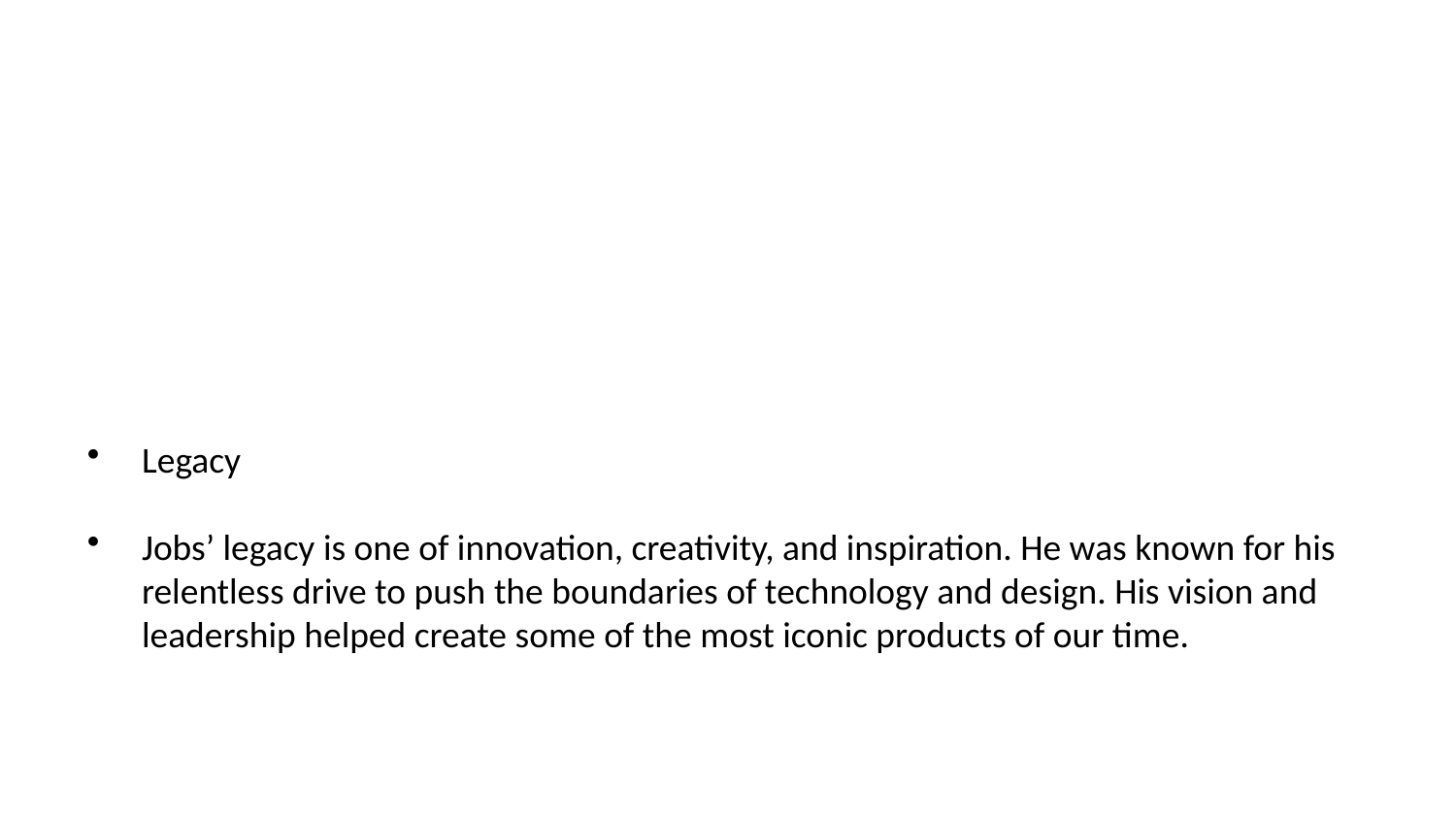

Legacy

Jobs’ legacy is one of innovation, creativity, and inspiration. He was known for his relentless drive to push the boundaries of technology and design. His vision and leadership helped create some of the most iconic products of our time.